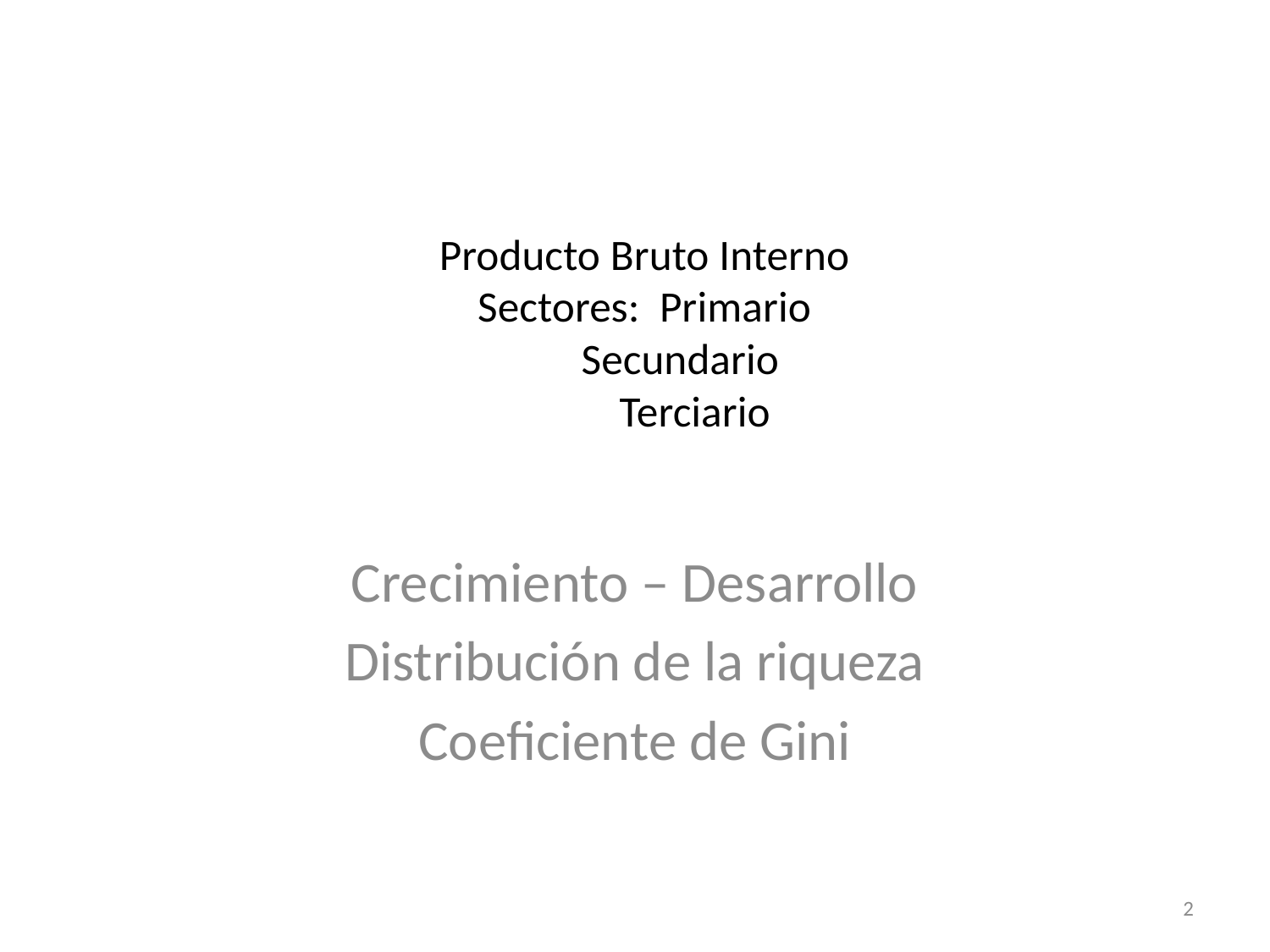

# Producto Bruto Interno Sectores:  Primario Secundario Terciario
Crecimiento – Desarrollo
Distribución de la riqueza
Coeficiente de Gini
2